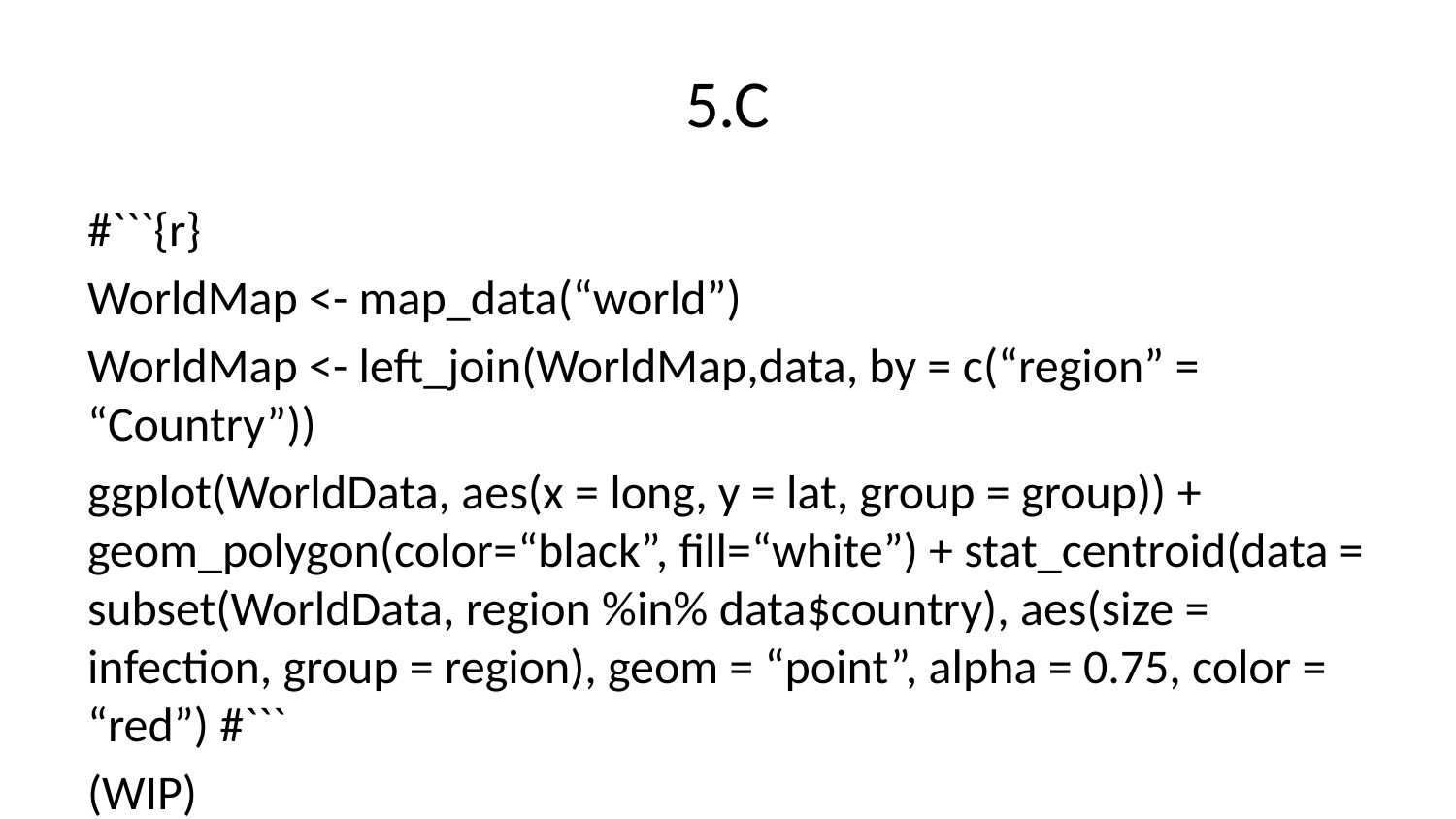

# 5.C
#```{r}
WorldMap <- map_data(“world”)
WorldMap <- left_join(WorldMap,data, by = c(“region” = “Country”))
ggplot(WorldData, aes(x = long, y = lat, group = group)) +
geom_polygon(color=“black”, fill=“white”) + stat_centroid(data = subset(WorldData, region %in% data$country), aes(size = infection, group = region), geom = “point”, alpha = 0.75, color = “red”) #```
(WIP)